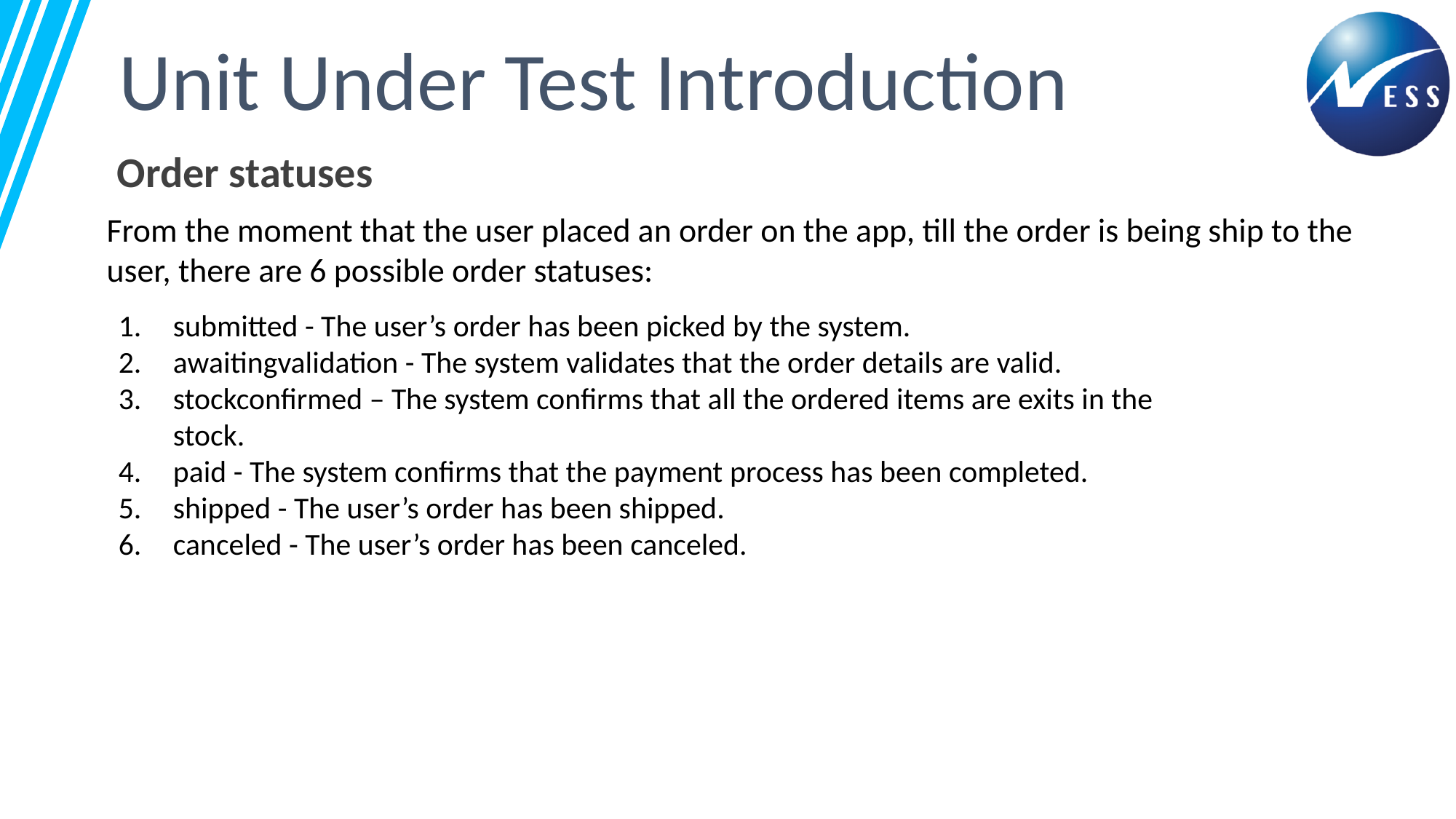

Unit Under Test Introduction
Order statuses
From the moment that the user placed an order on the app, till the order is being ship to the user, there are 6 possible order statuses:

submitted - The user’s order has been picked by the system.
awaitingvalidation - The system validates that the order details are valid.
stockconfirmed – The system confirms that all the ordered items are exits in the stock.
paid - The system confirms that the payment process has been completed.
shipped - The user’s order has been shipped.
canceled - The user’s order has been canceled.